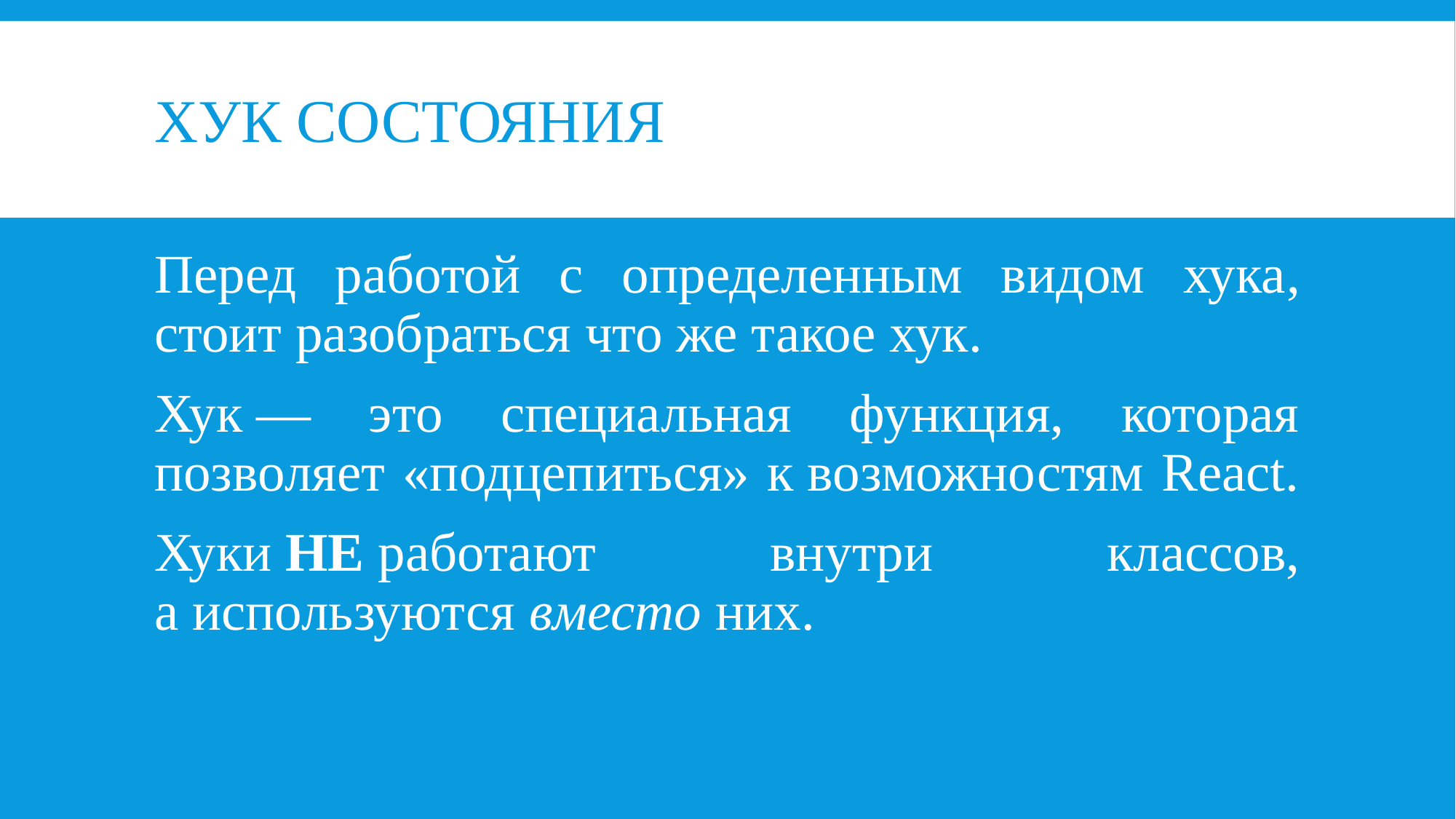

# Хук состояния
Перед работой с определенным видом хука, стоит разобраться что же такое хук.
Хук — это специальная функция, которая позволяет «подцепиться» к возможностям React.
Хуки НЕ работают внутри классов, а используются вместо них.